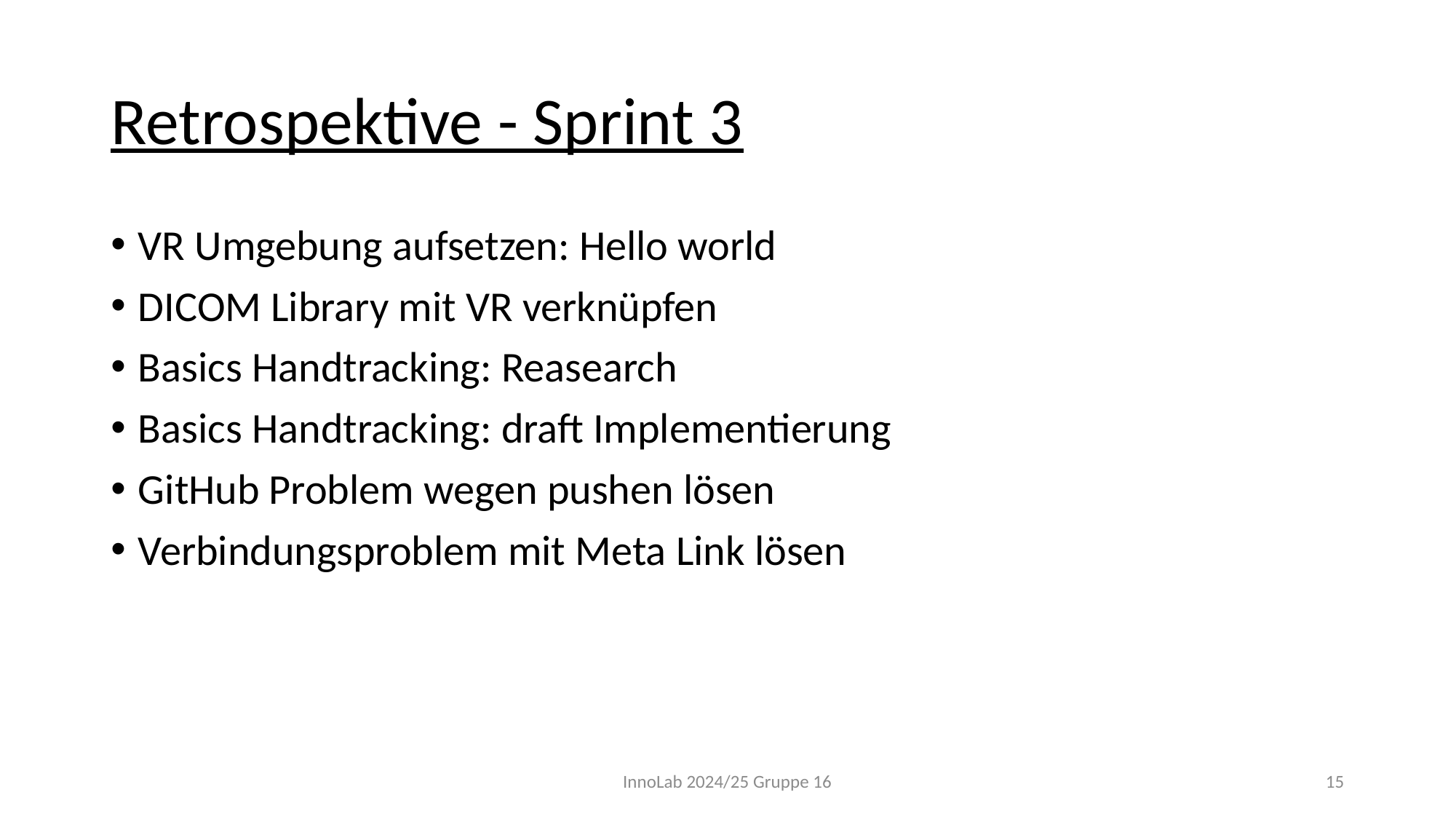

# Retrospektive - Sprint 3
VR Umgebung aufsetzen: Hello world
DICOM Library mit VR verknüpfen
Basics Handtracking: Reasearch
Basics Handtracking: draft Implementierung
GitHub Problem wegen pushen lösen
Verbindungsproblem mit Meta Link lösen
InnoLab 2024/25 Gruppe 16
15